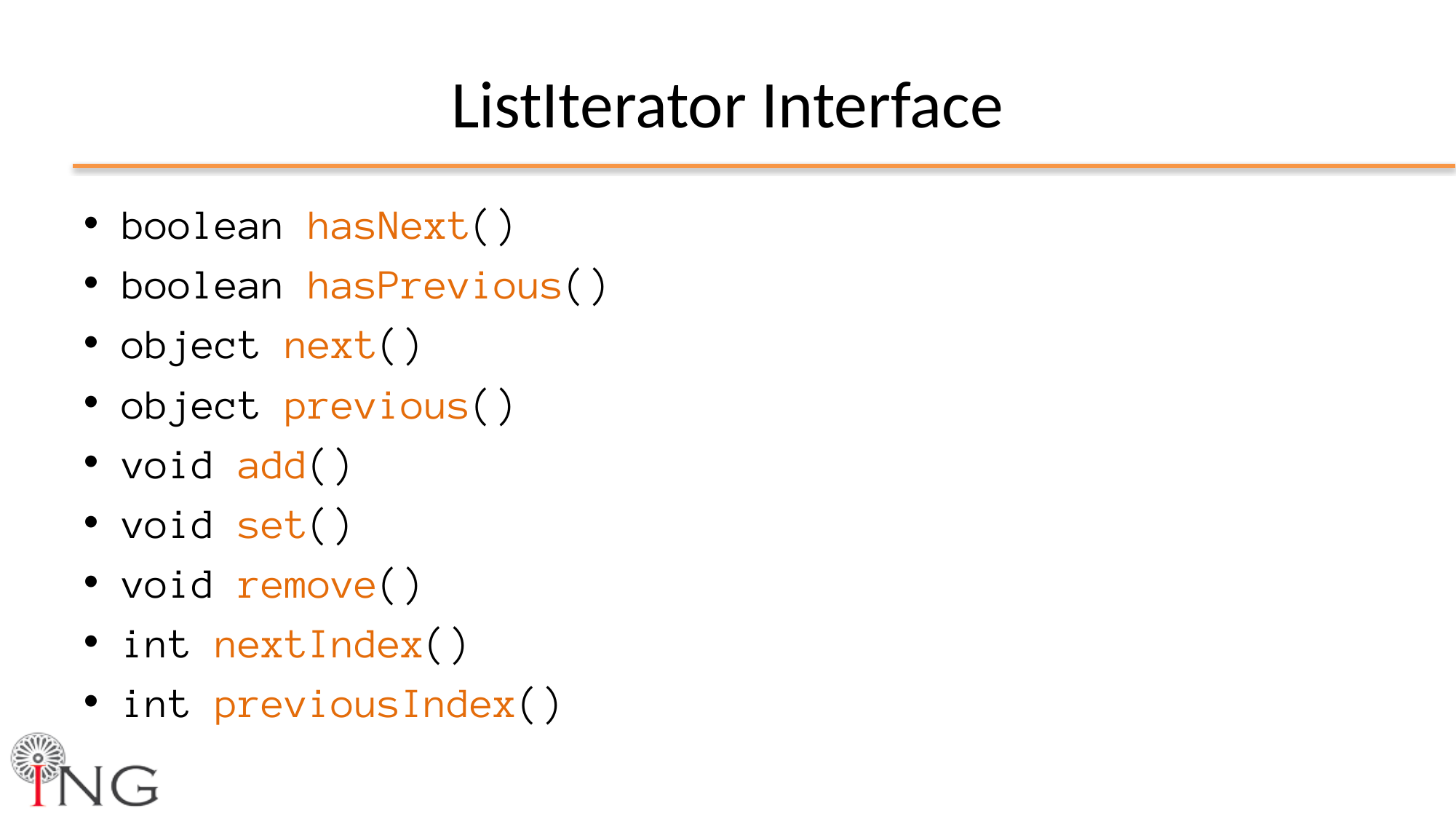

# ListIterator Interface
boolean hasNext()
boolean hasPrevious()
object next()
object previous()
void add()
void set()
void remove()
int nextIndex()
int previousIndex()